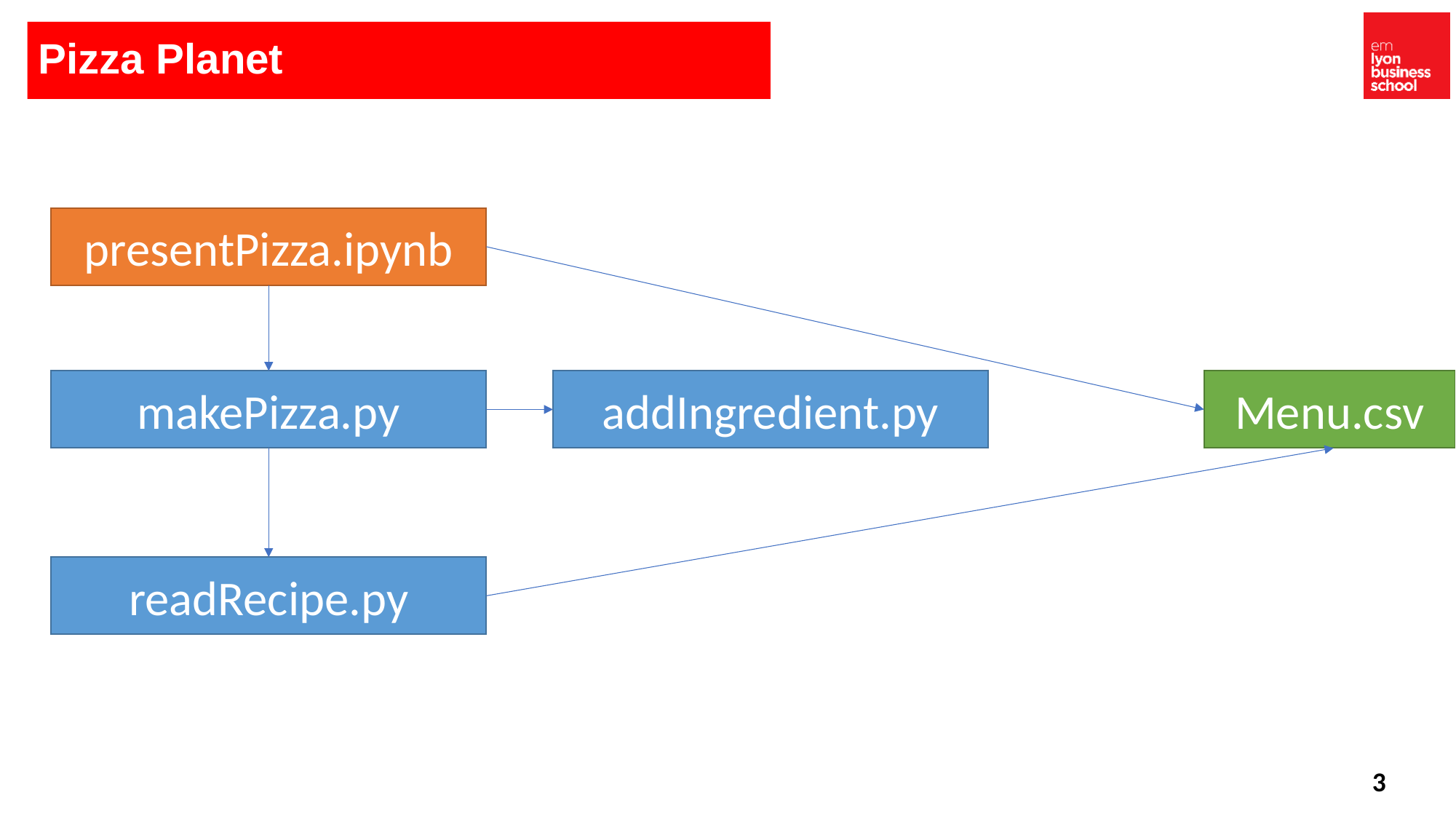

# Pizza Planet
presentPizza.ipynb
makePizza.py
addIngredient.py
Menu.csv
readRecipe.py
3